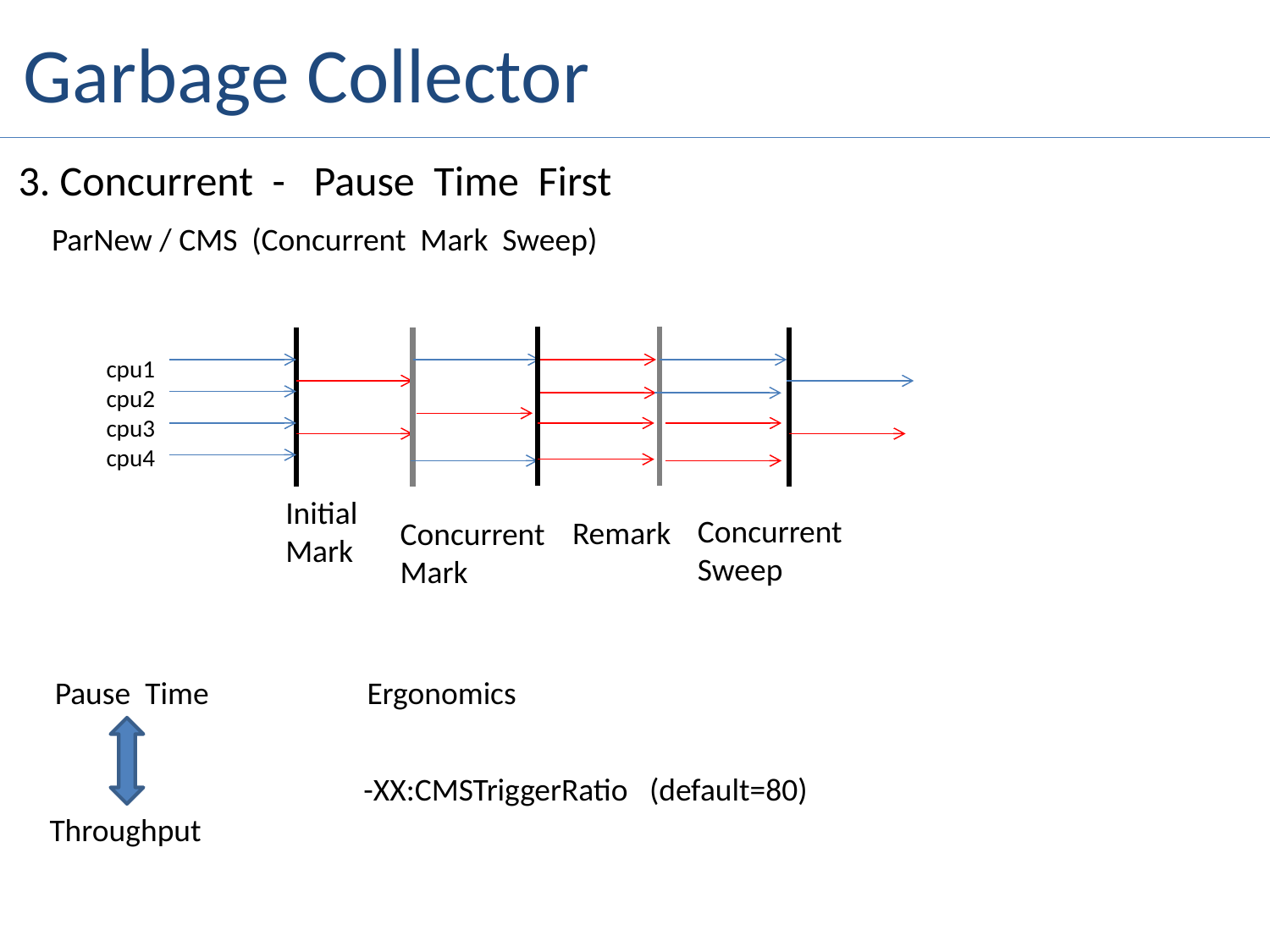

# Garbage Collector
3. Concurrent  -   Pause  Time  First
 ParNew / CMS  (Concurrent  Mark  Sweep)

cpu1
cpu2
cpu3
cpu4
Initial
Mark
Concurrent
Sweep
Remark
Concurrent
Mark
Pause  Time
Ergonomics

-XX:CMSTriggerRatio   (default=80)
Throughput